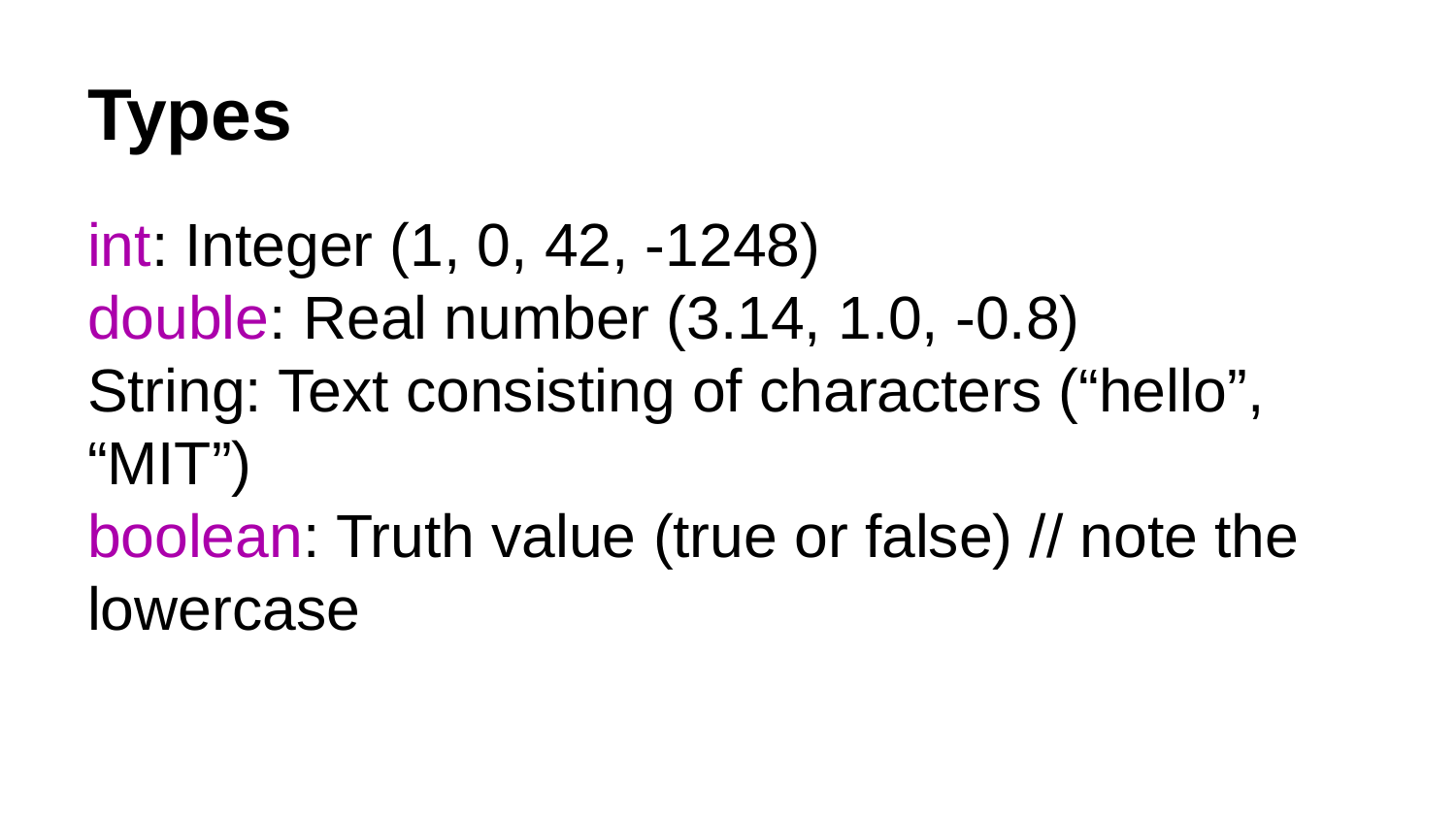

# Types
int: Integer (1, 0, 42, -1248)
double: Real number (3.14, 1.0, -0.8)
String: Text consisting of characters (“hello”,
“MIT”)
boolean: Truth value (true or false) // note the lowercase